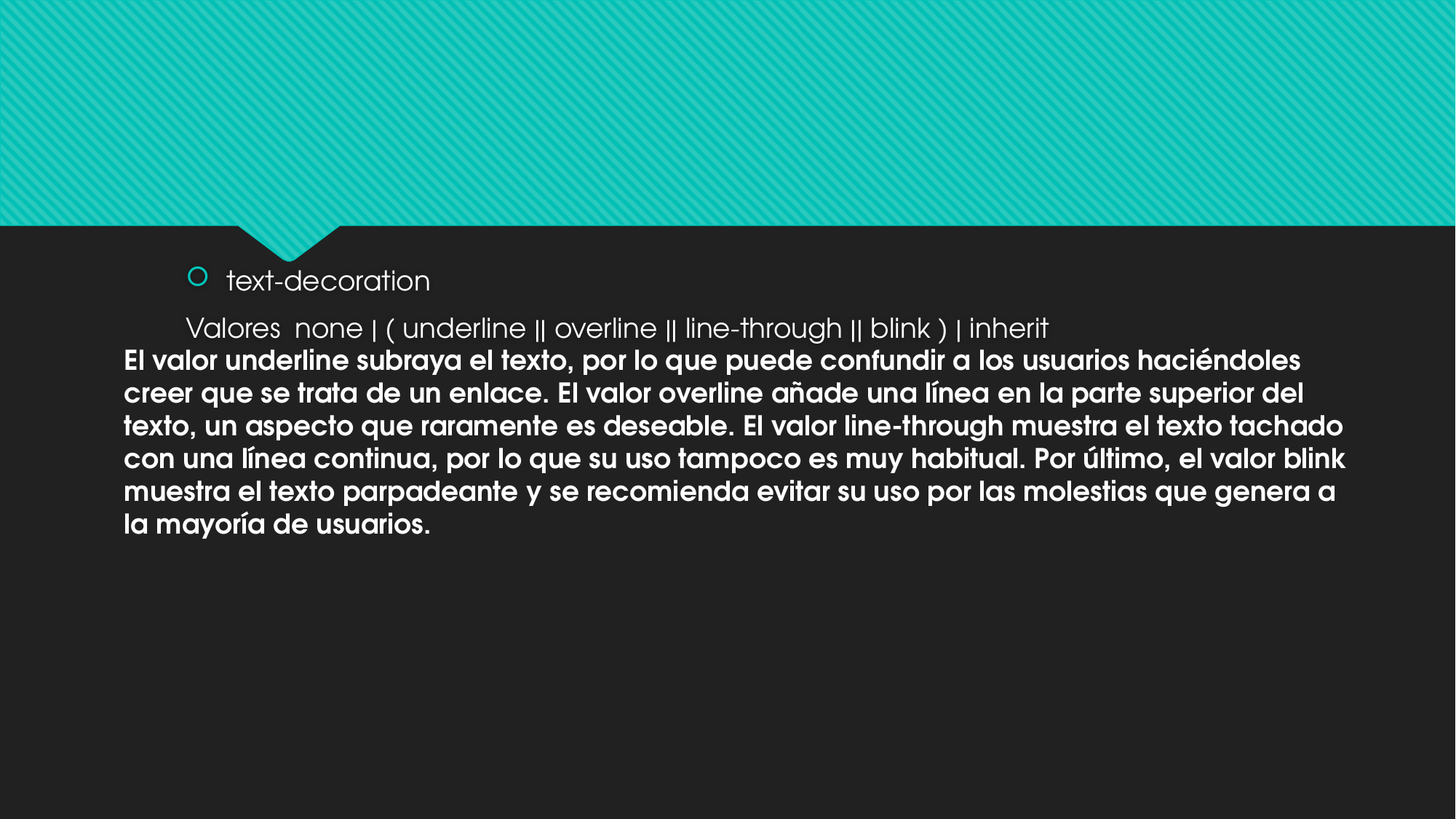

text-decoration
Valores	none | ( underline || overline || line-through || blink ) | inherit
El valor underline subraya el texto, por lo que puede confundir a los usuarios haciéndoles creer que se trata de un enlace. El valor overline añade una línea en la parte superior del texto, un aspecto que raramente es deseable. El valor line-through muestra el texto tachado con una línea continua, por lo que su uso tampoco es muy habitual. Por último, el valor blink muestra el texto parpadeante y se recomienda evitar su uso por las molestias que genera a la mayoría de usuarios.